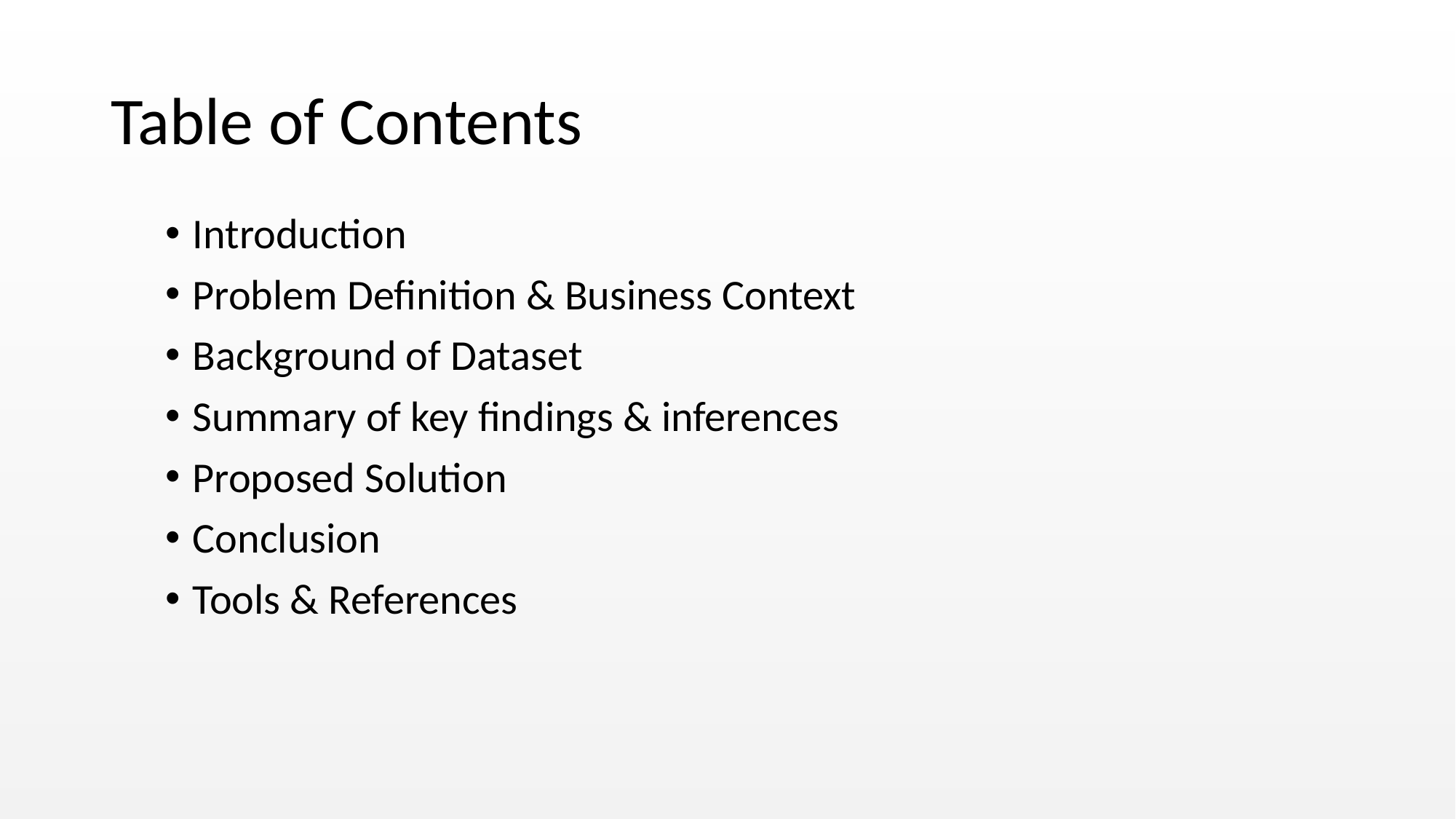

# Table of Contents
Introduction
Problem Definition & Business Context
Background of Dataset
Summary of key findings & inferences
Proposed Solution
Conclusion
Tools & References